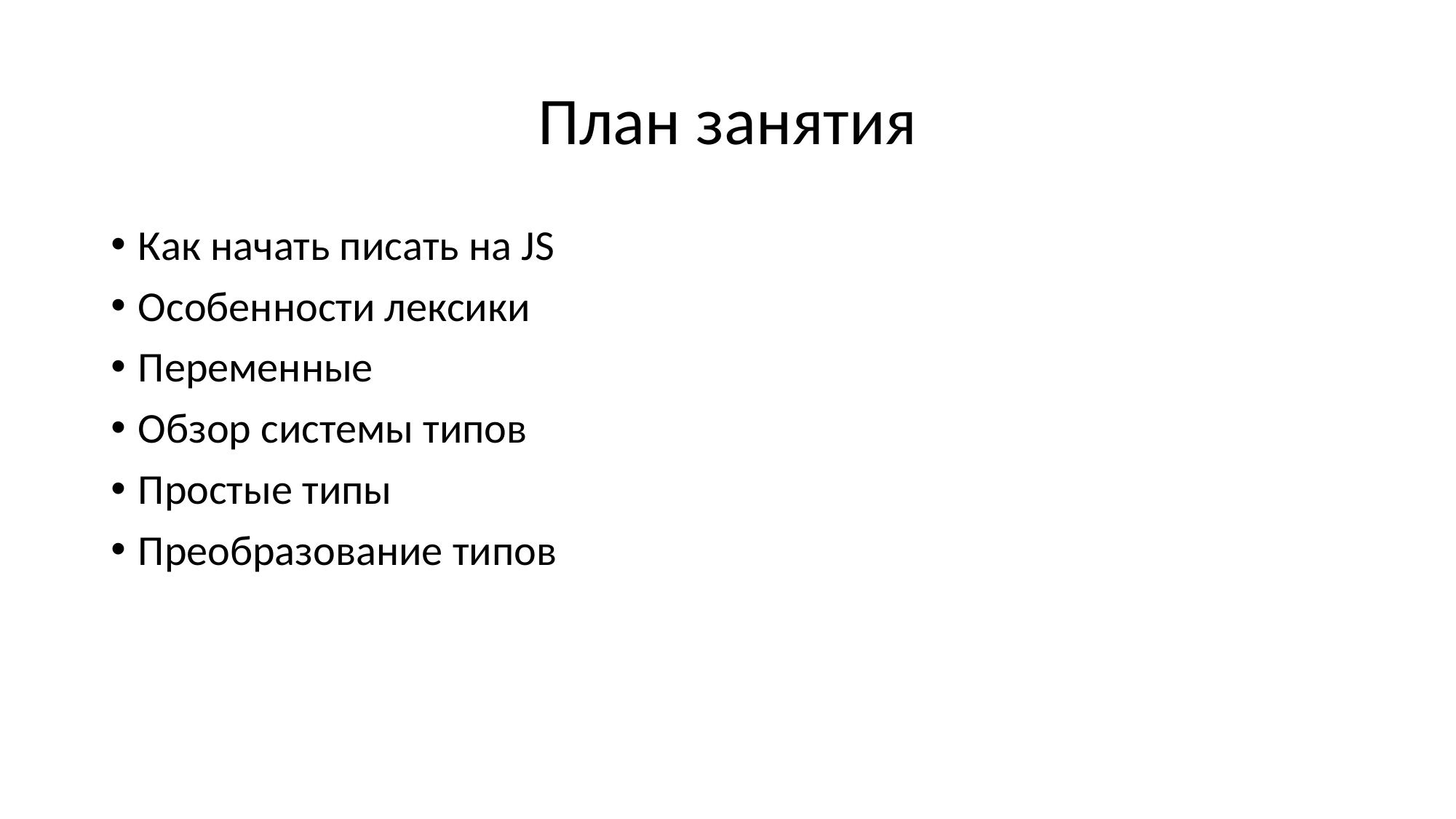

# План занятия
Как начать писать на JS
Особенности лексики
Переменные
Обзор системы типов
Простые типы
Преобразование типов